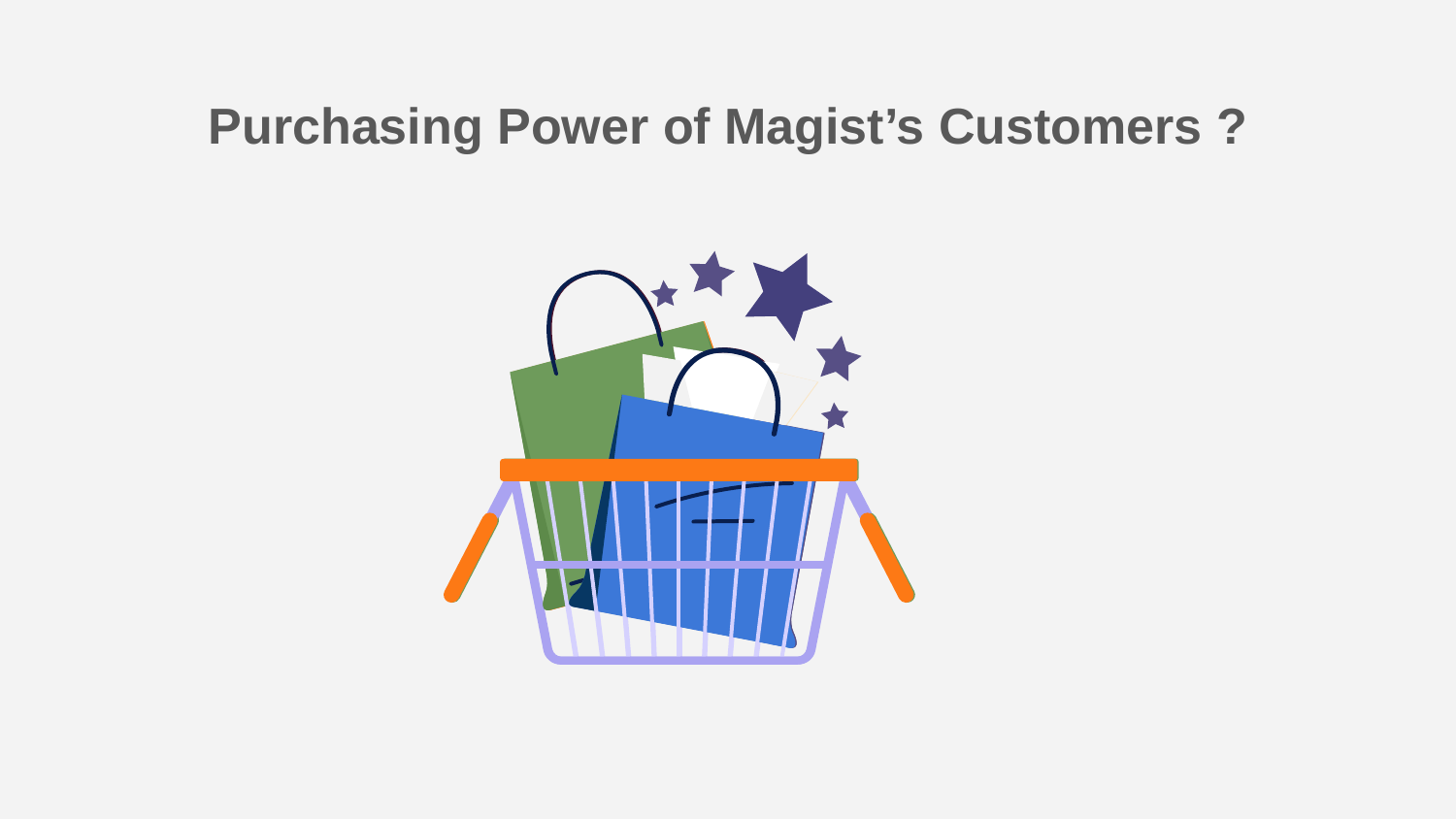

# Purchasing Power of Magist’s Customers ?